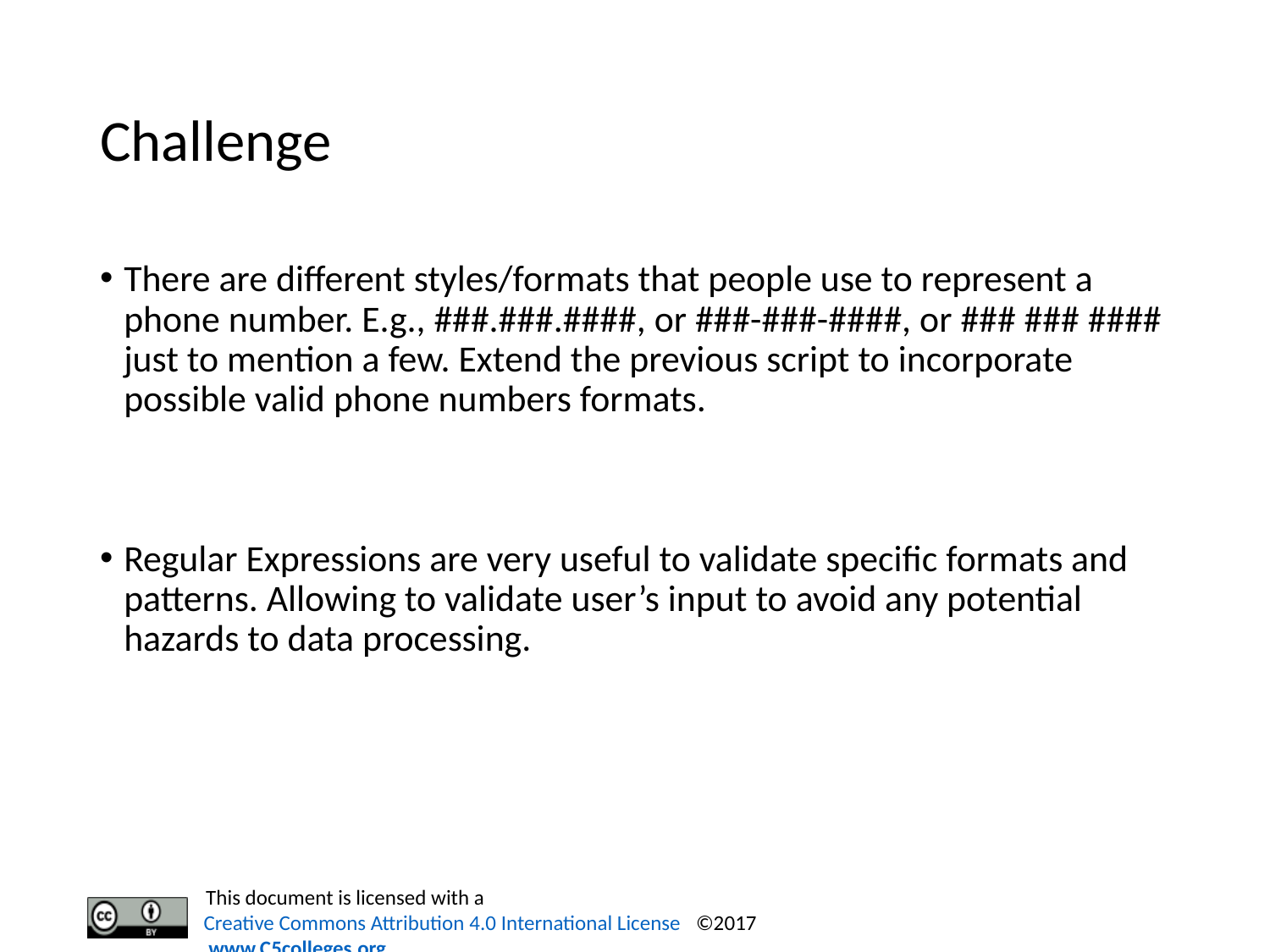

# Challenge
There are different styles/formats that people use to represent a phone number. E.g., ###.###.####, or ###-###-####, or ### ### #### just to mention a few. Extend the previous script to incorporate possible valid phone numbers formats.

Regular Expressions are very useful to validate specific formats and patterns. Allowing to validate user’s input to avoid any potential hazards to data processing.